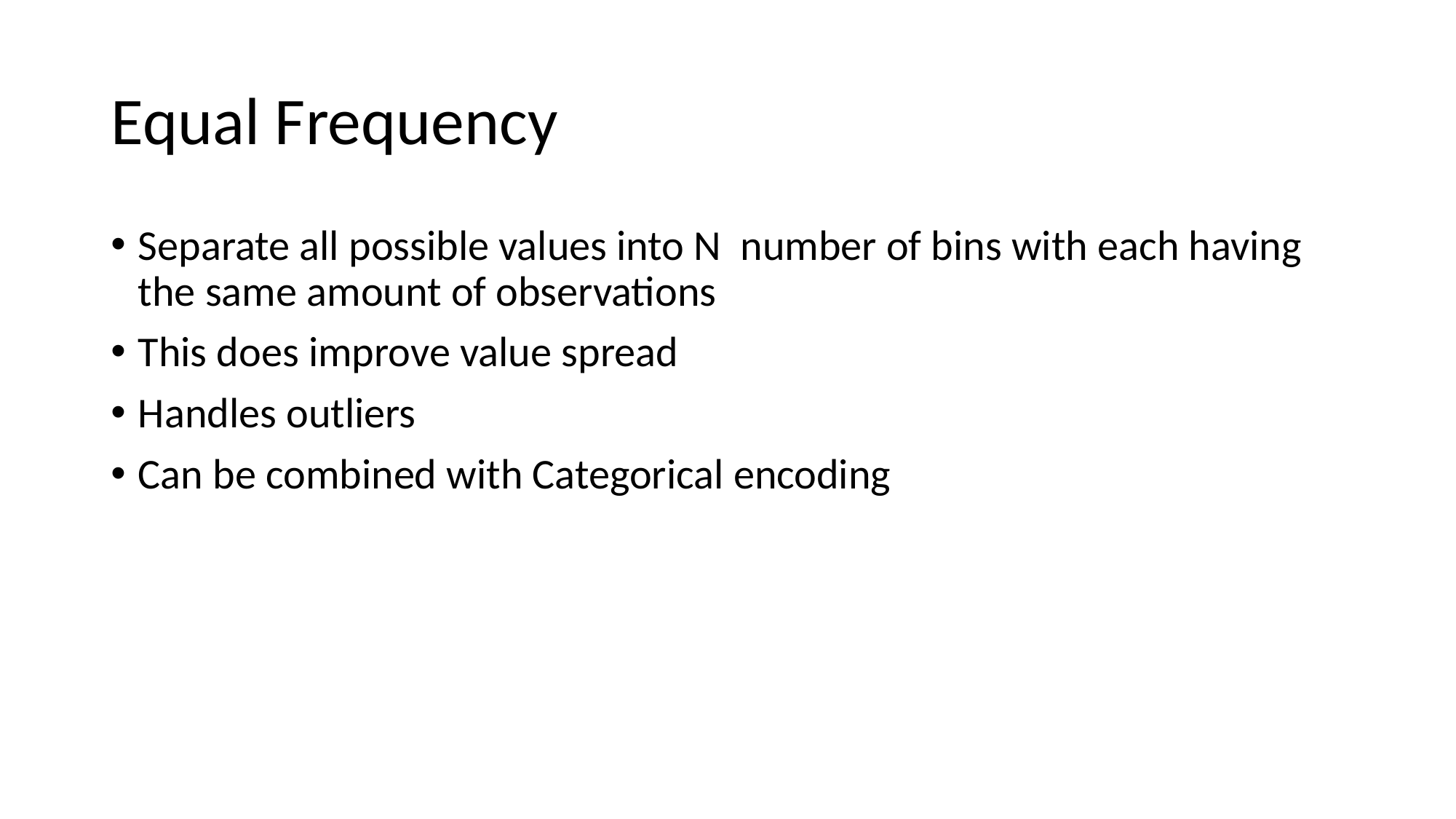

# Equal Frequency
Separate all possible values into N  number of bins with each having the same amount of observations
This does improve value spread
Handles outliers
Can be combined with Categorical encoding